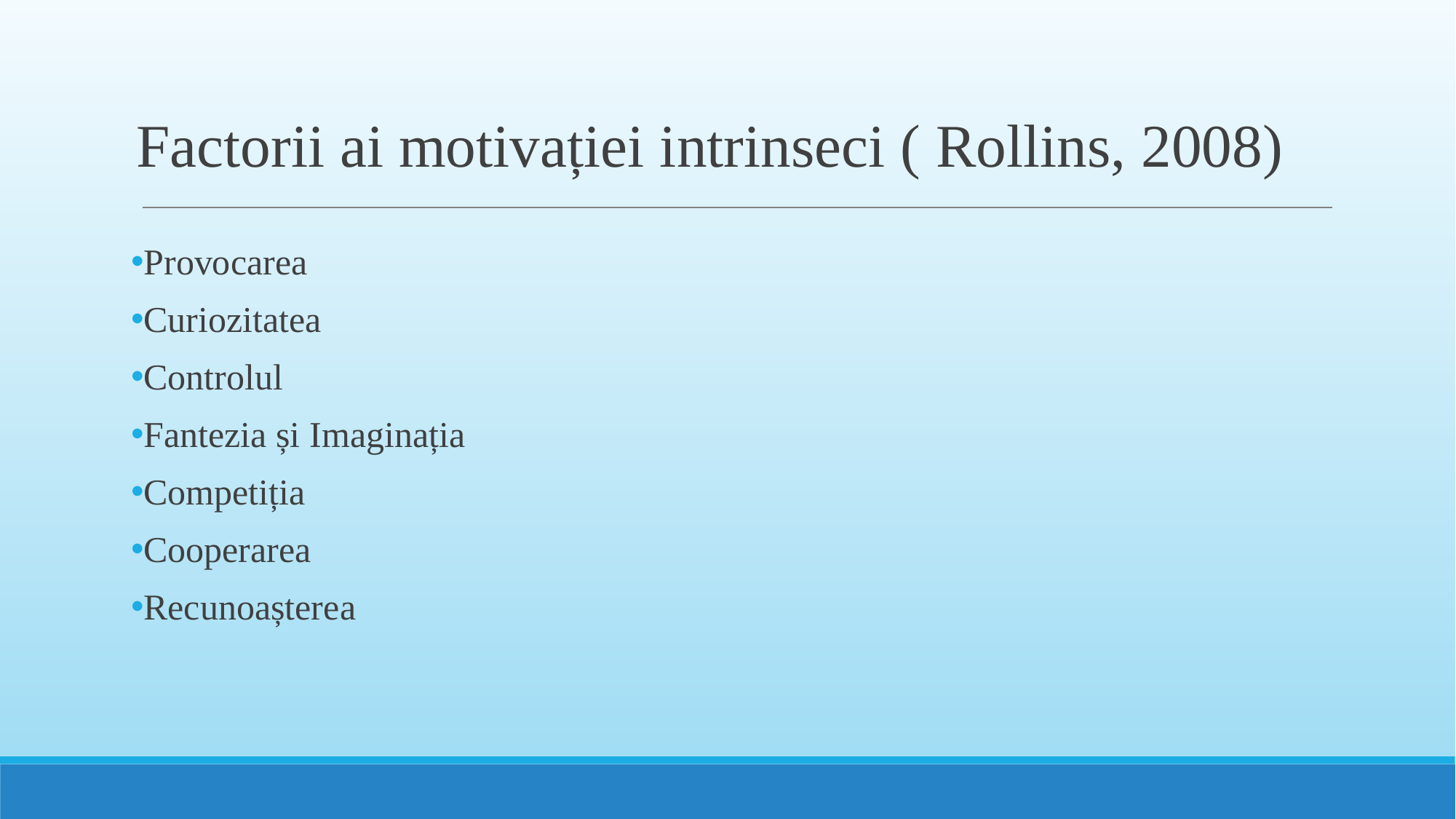

# Factorii ai motivației intrinseci ( Rollins, 2008)
Provocarea
Curiozitatea
Controlul
Fantezia și Imaginația
Competiția
Cooperarea
Recunoașterea